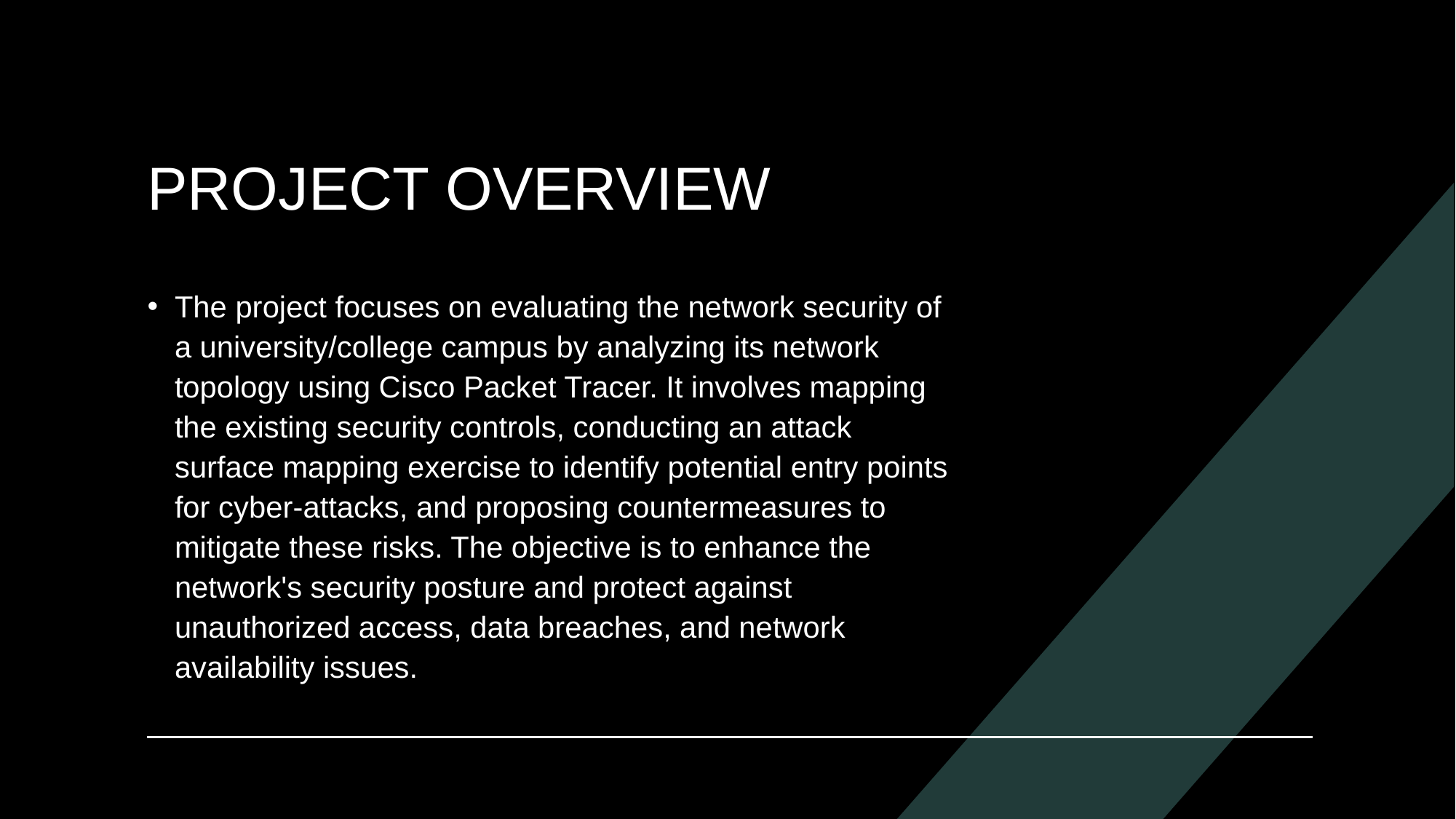

# PROJECT OVERVIEW

The project focuses on evaluating the network security of a university/college campus by analyzing its network topology using Cisco Packet Tracer. It involves mapping the existing security controls, conducting an attack surface mapping exercise to identify potential entry points for cyber-attacks, and proposing countermeasures to mitigate these risks. The objective is to enhance the network's security posture and protect against unauthorized access, data breaches, and network availability issues.